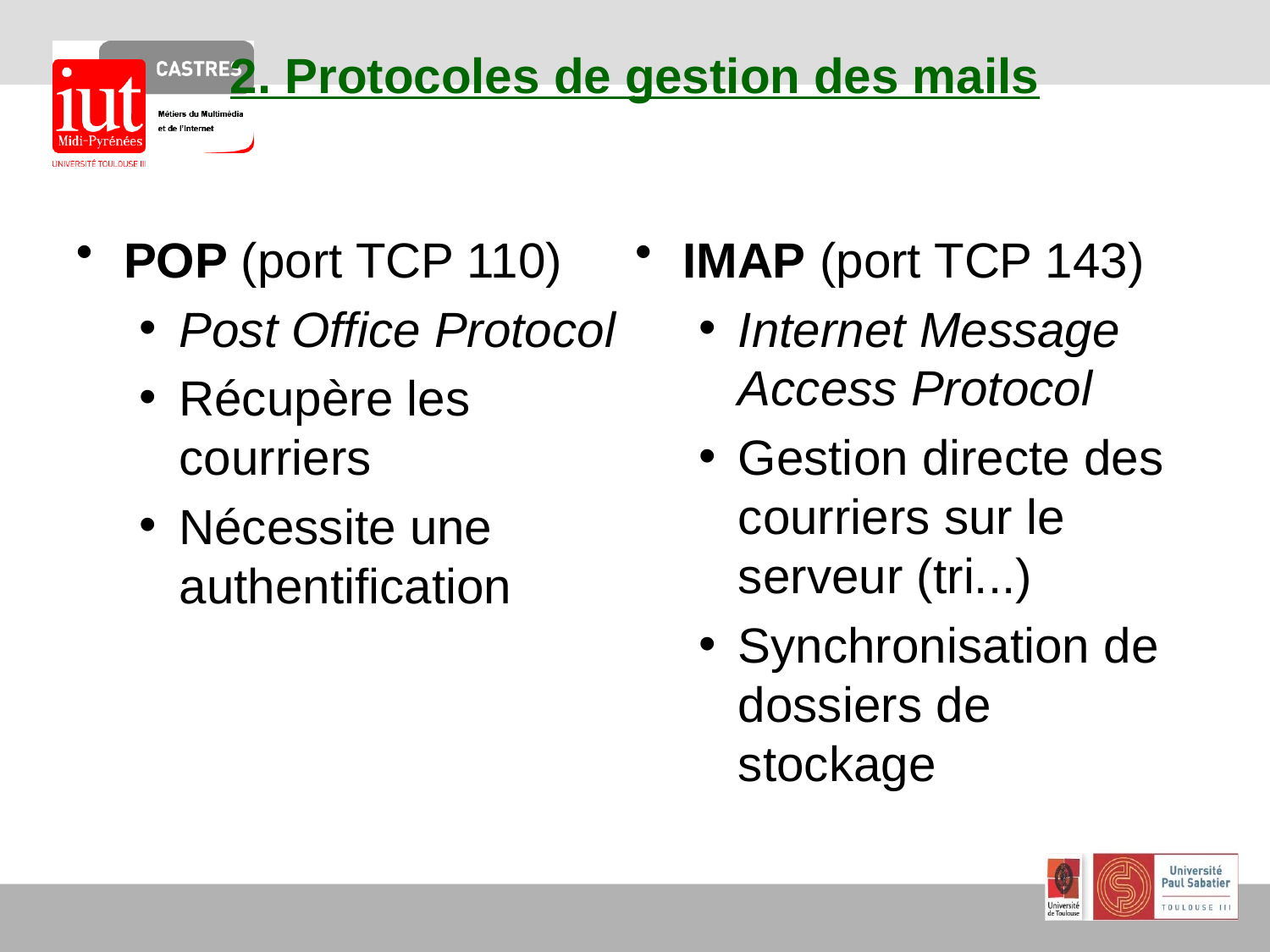

# 2. Protocoles de gestion des mails
POP (port TCP 110)
Post Office Protocol
Récupère les courriers
Nécessite une authentification

IMAP (port TCP 143)
Internet Message Access Protocol
Gestion directe des courriers sur le serveur (tri...)
Synchronisation de dossiers de stockage